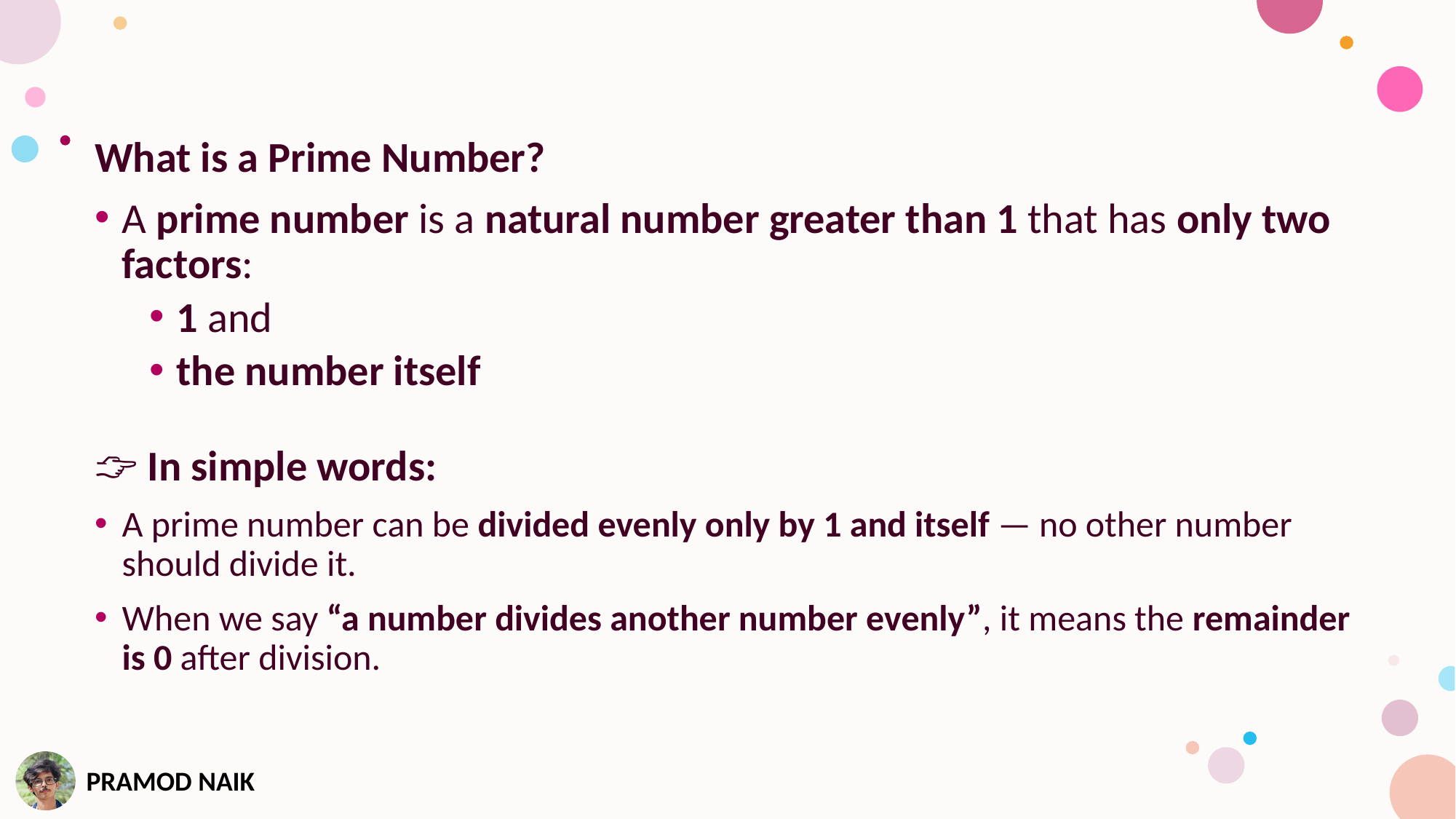

What is a Prime Number?
A prime number is a natural number greater than 1 that has only two factors:
1 and
the number itself

👉 In simple words:
A prime number can be divided evenly only by 1 and itself — no other number should divide it.
When we say “a number divides another number evenly”, it means the remainder is 0 after division.